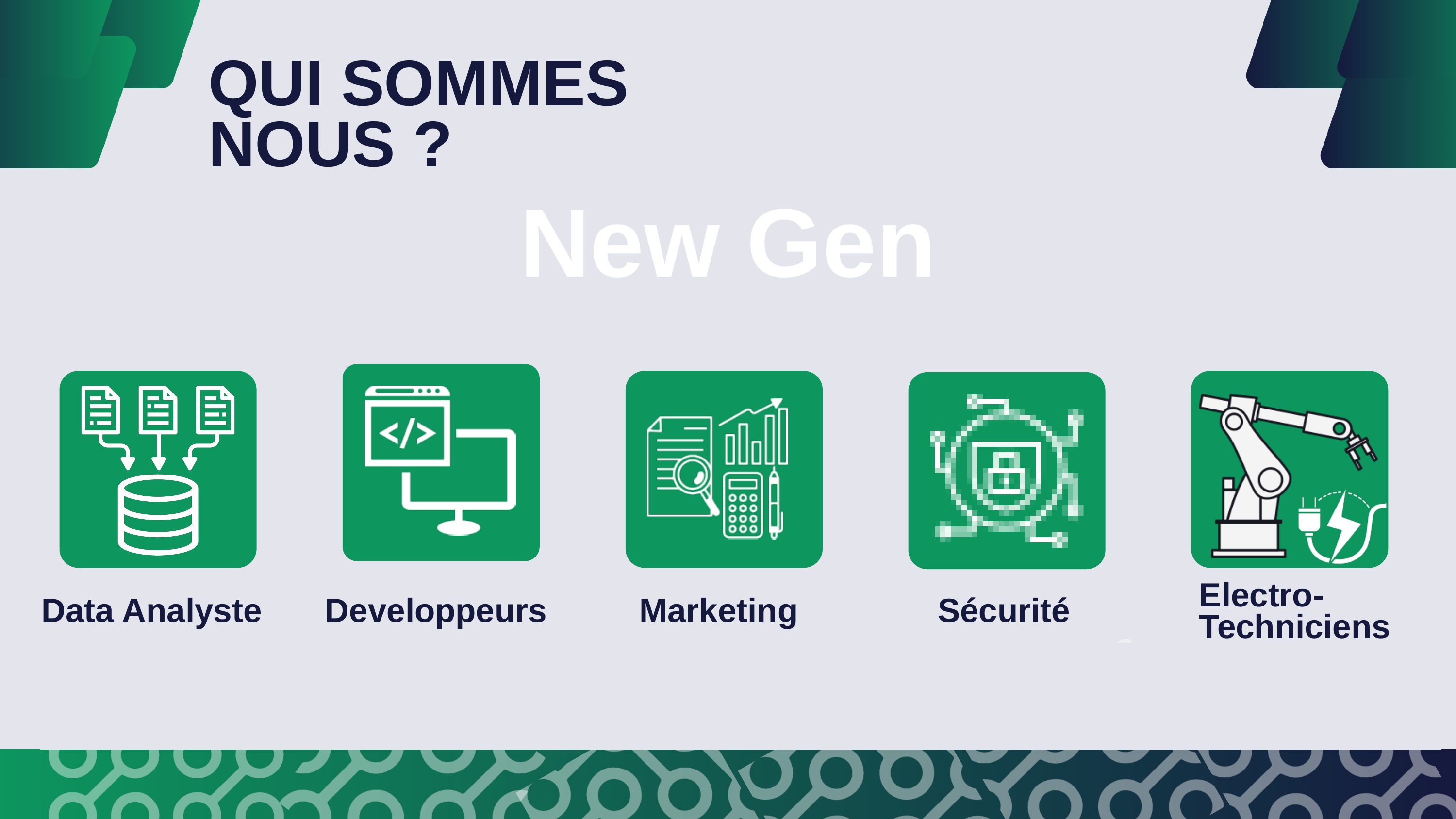

QUI SOMMES NOUS ?
New Gen

Electro-Techniciens
Data Analyste
Developpeurs
Marketing
Sécurité